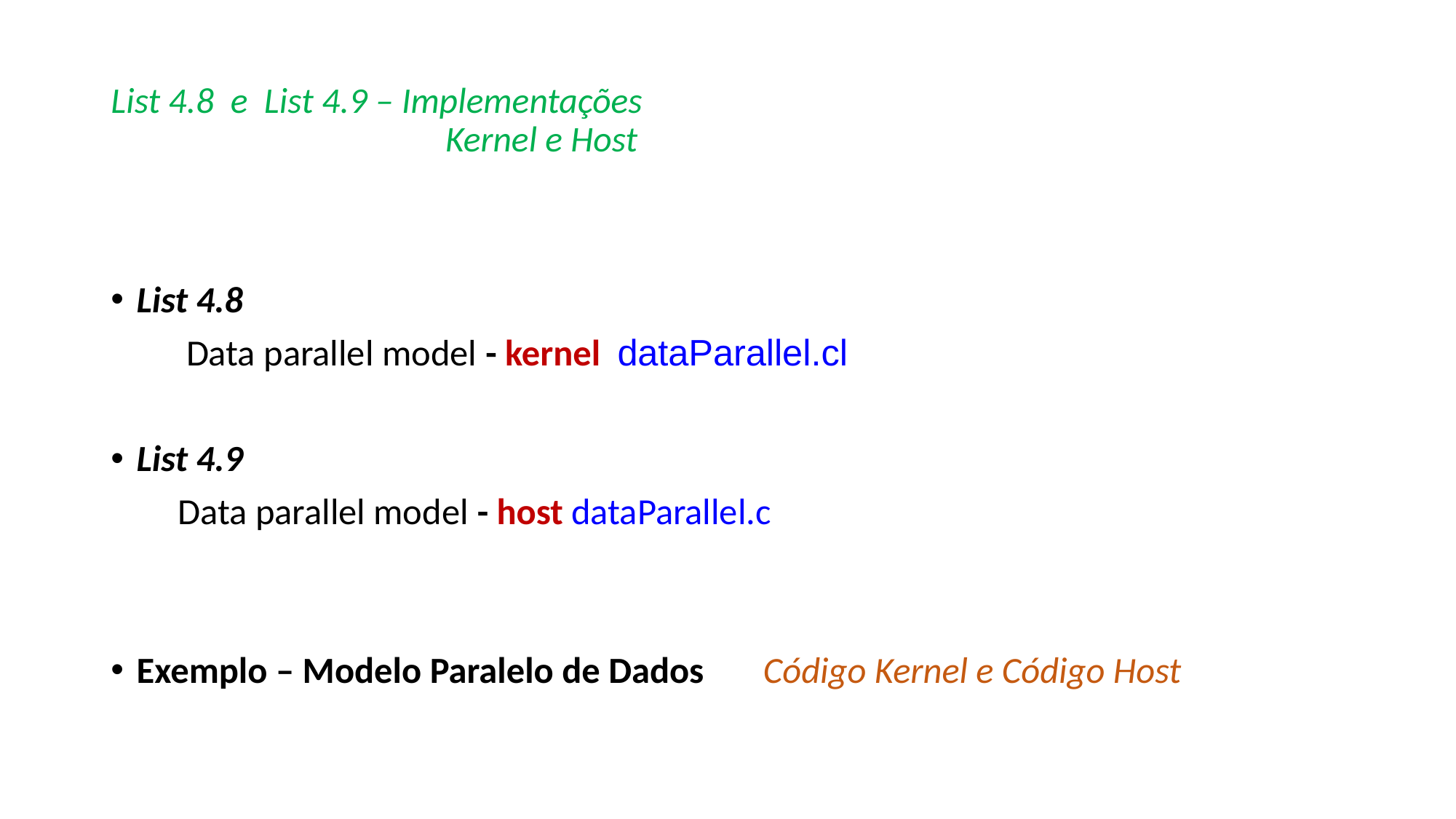

# List 4.8  e  List 4.9 – Implementações Kernel e Host

List 4.8
         Data parallel model - kernel  dataParallel.cl

List 4.9
        Data parallel model - host dataParallel.c

Exemplo – Modelo Paralelo de Dados       Código Kernel e Código Host